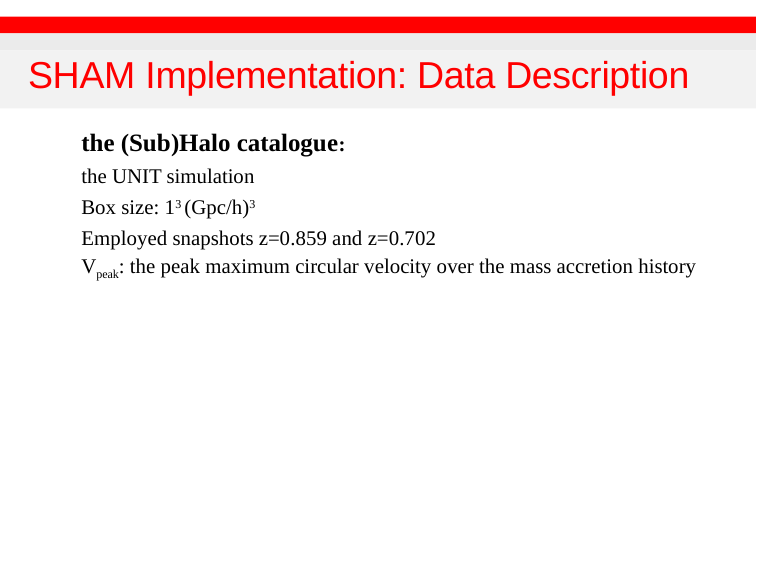

# SHAM Implementation: Data Description

the (Sub)Halo catalogue:
the UNIT simulation
Box size: 13 (Gpc/h)3
Employed snapshots z=0.859 and z=0.702
Vpeak: the peak maximum circular velocity over the mass accretion history

23